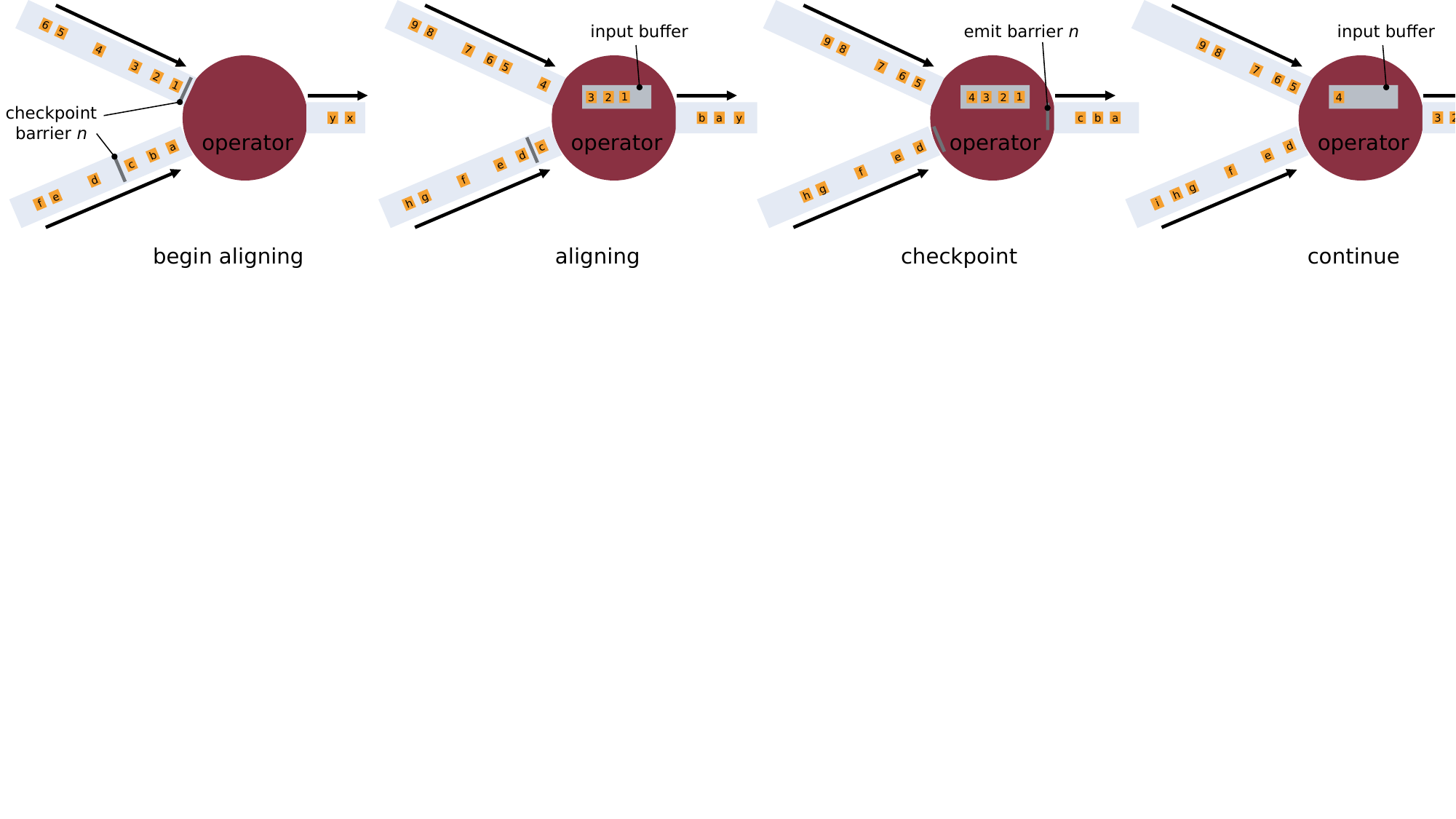

6
9
input buffer
input buffer
emit barrier n
5
8
9

9
8
4
7
8
6

7
3
5
7
6
2
6

5
4
1
5

1
1
2
3
2
4
3
4

checkpoint
barrier n

1
c
2
3
x
a
y
b
y
b
a
c
operator
operator
operator
operator

d
a
c
d
b
d
e
e

c
e

f
f
d
f
g
g
h
h
e
g
i
f
h
begin aligning
aligning
checkpoint
continue